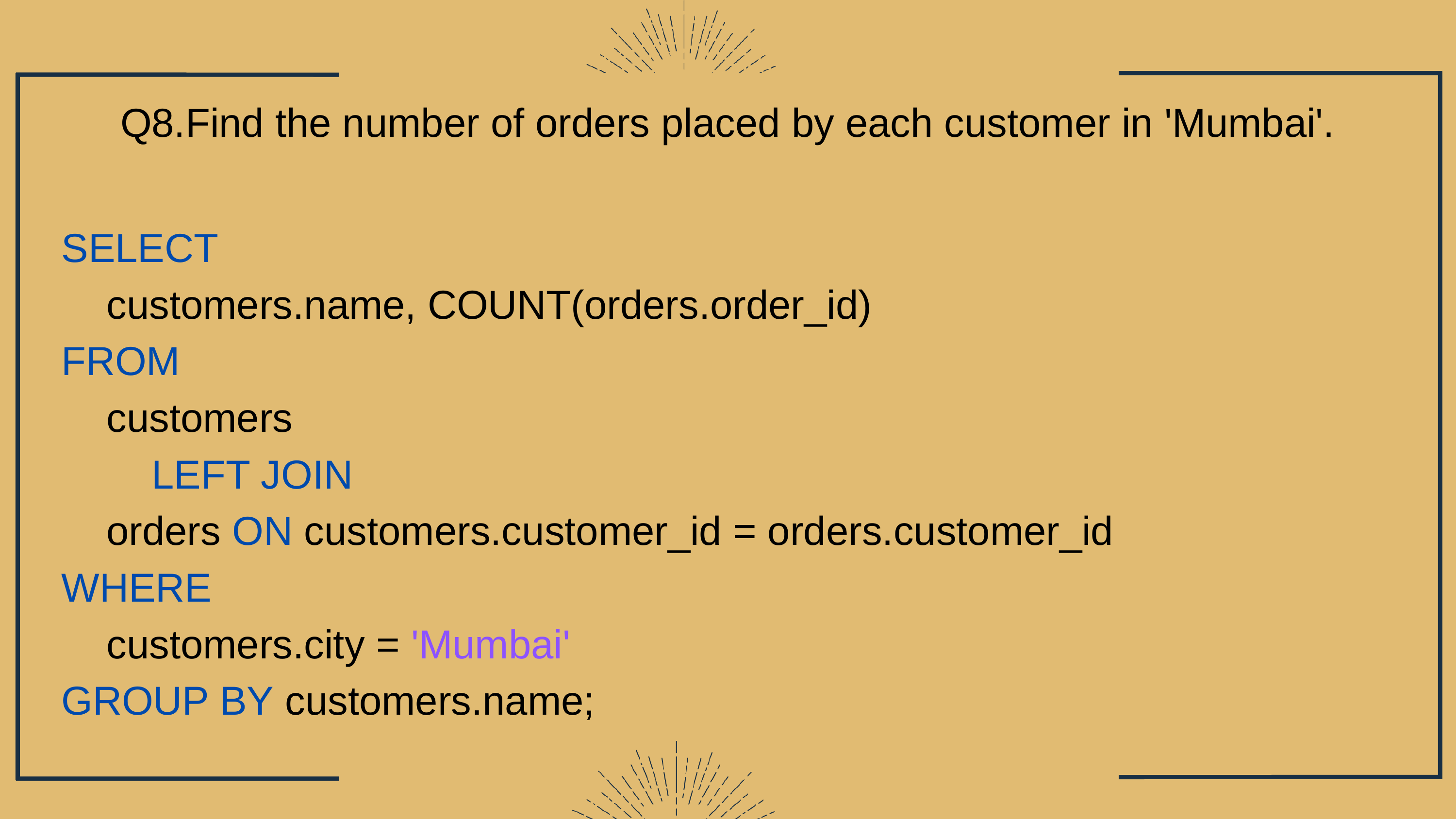

Q8.Find the number of orders placed by each customer in 'Mumbai'.
SELECT
    customers.name, COUNT(orders.order_id)
FROM
    customers
        LEFT JOIN
    orders ON customers.customer_id = orders.customer_id
WHERE
    customers.city = 'Mumbai'
GROUP BY customers.name;